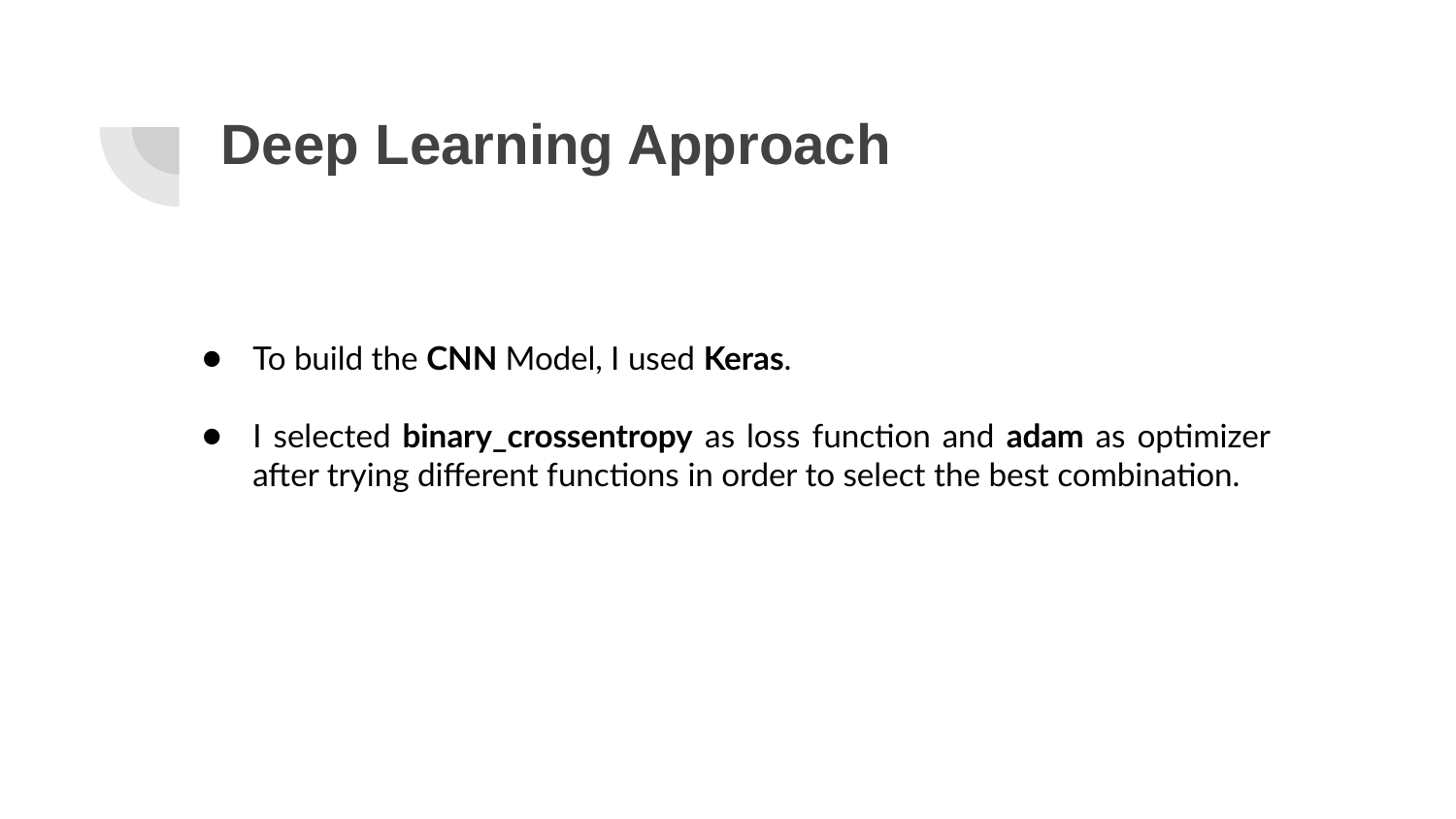

# Deep Learning Approach
To build the CNN Model, I used Keras.

I selected binary_crossentropy as loss function and adam as optimizer after trying different functions in order to select the best combination.